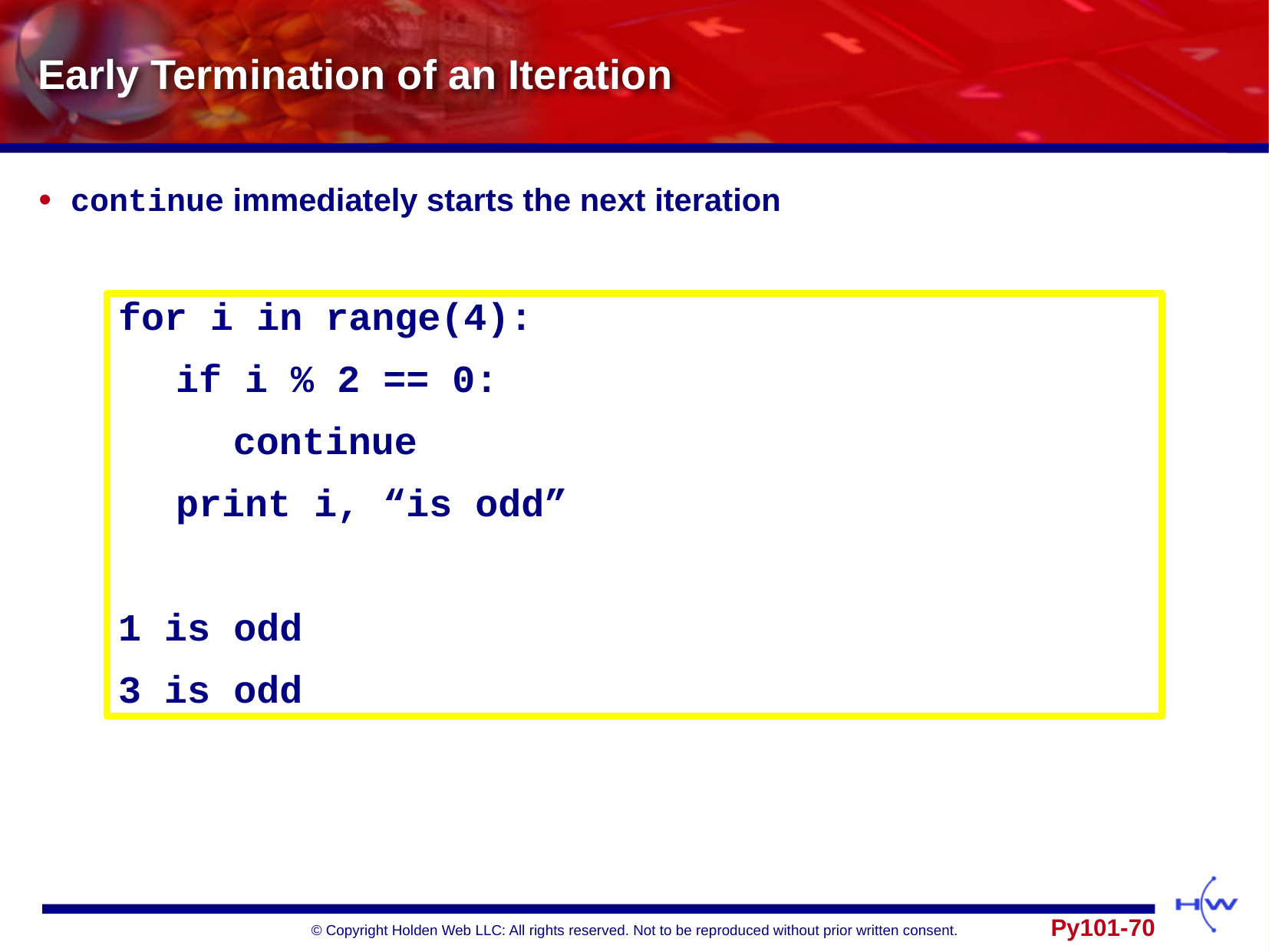

# Early Termination of an Iteration
continue immediately starts the next iteration
for i in range(4):
	if i % 2 == 0:
		continue
	print i, “is odd”

1 is odd
3 is odd